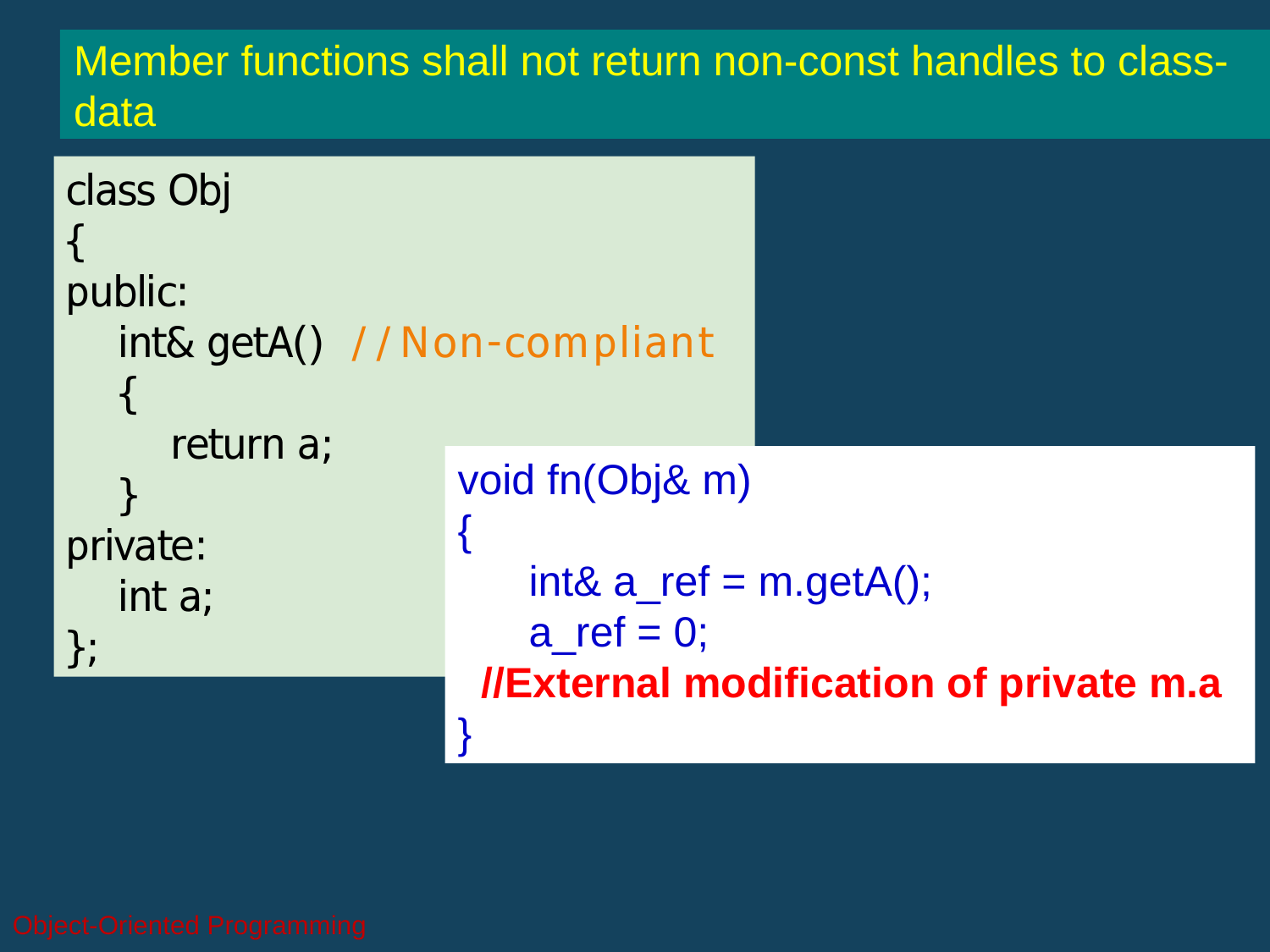

# Member functions shall not return non-const handles to class-data
class Obj
{
public:
    int& getA()  //Non-compliant
    {
        return a;
    }
private:
    int a;
};
void fn(Obj& m)
{
      int& a_ref = m.getA();
      a_ref = 0;
  //External modification of private m.a
}
Object-Oriented Programming